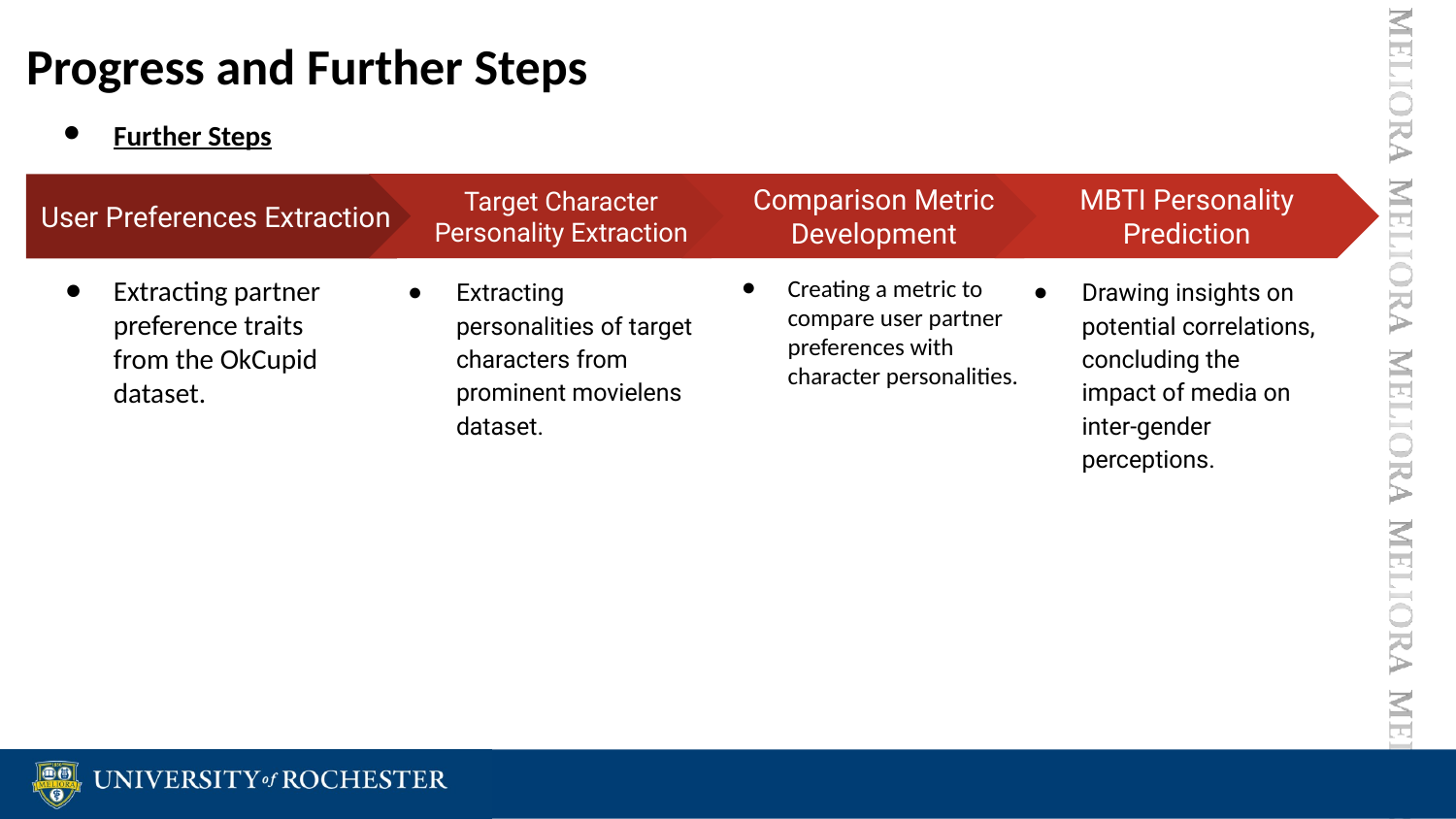

Progress and Further Steps
Further Steps
Target Character Personality Extraction
Extracting personalities of target characters from prominent movielens dataset.

Comparison Metric Development
Creating a metric to compare user partner preferences with character personalities.
MBTI Personality Prediction
Drawing insights on potential correlations, concluding the impact of media on inter-gender perceptions.
User Preferences Extraction
Extracting partner preference traits from the OkCupid dataset.